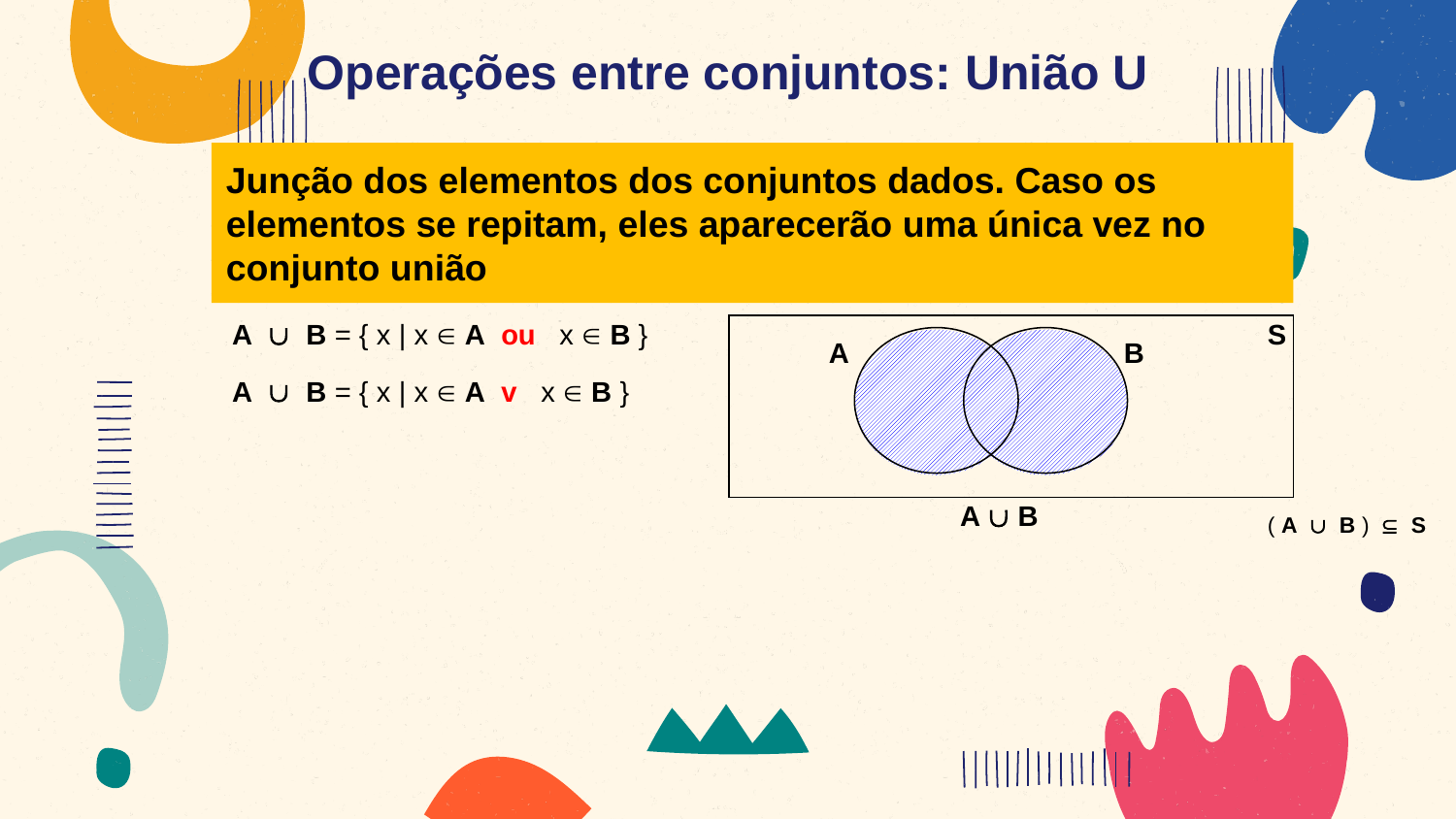

# Operações entre conjuntos: União U

Junção dos elementos dos conjuntos dados. Caso os elementos se repitam, eles aparecerão uma única vez no conjunto união
A  ∪  B = { x | x ∈ A  ou   x ∈ B }
S

A

B

A ∪ B
A  ∪  B = { x | x ∈ A  v   x ∈ B }
( A  ∪  B )  ⊆  S